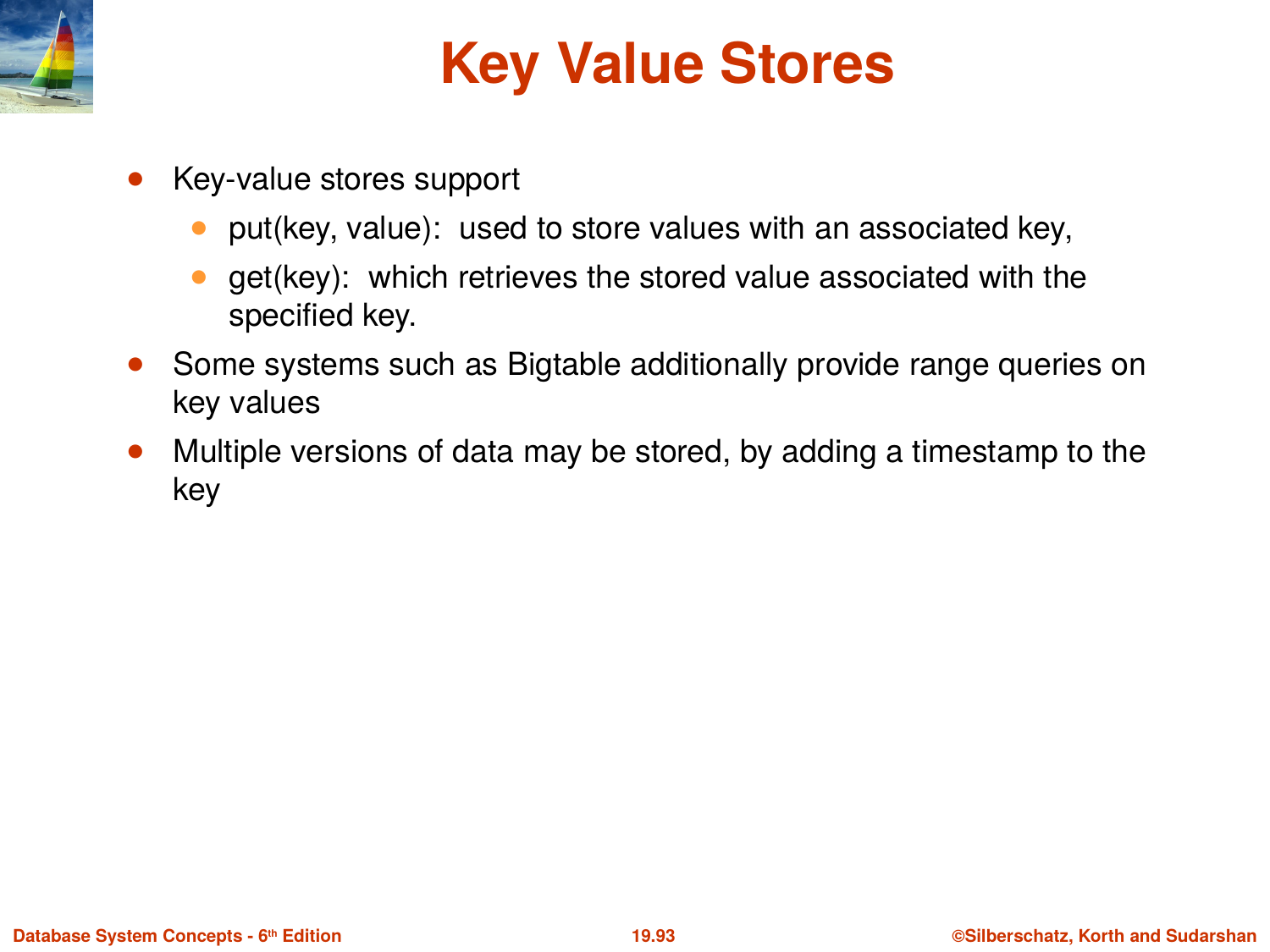

# Key Value Stores
Key-value stores support
put(key, value):  used to store values with an associated key,
get(key):  which retrieves the stored value associated with the specified key.
Some systems such as Bigtable additionally provide range queries on key values
Multiple versions of data may be stored, by adding a timestamp to the key